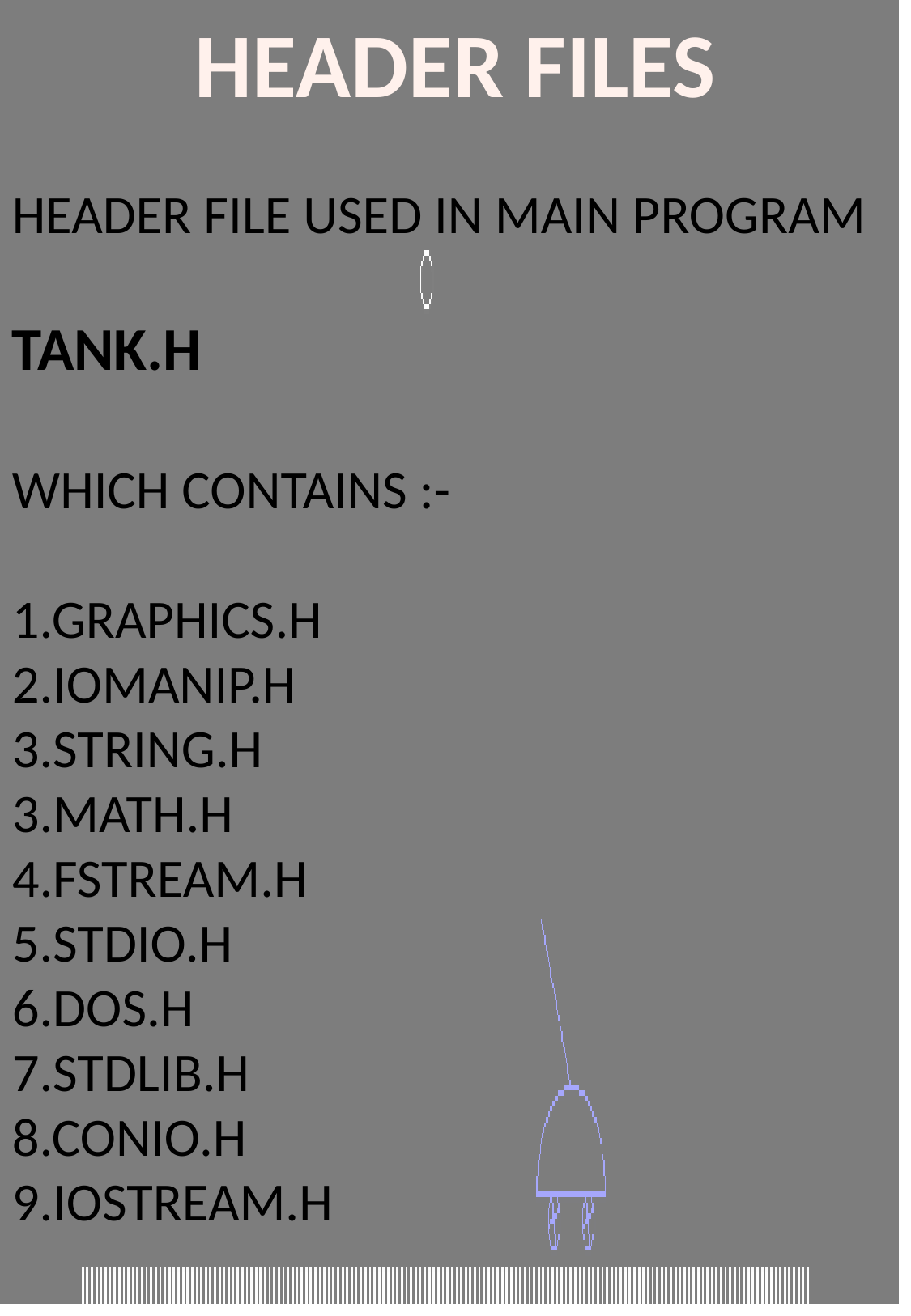

HEADER FILES
HEADER FILE USED IN MAIN PROGRAM

TANK.H

WHICH CONTAINS :-

1.GRAPHICS.H
2.IOMANIP.H
3.STRING.H
3.MATH.H
4.FSTREAM.H
5.STDIO.H
6.DOS.H
7.STDLIB.H
8.CONIO.H
9.IOSTREAM.H